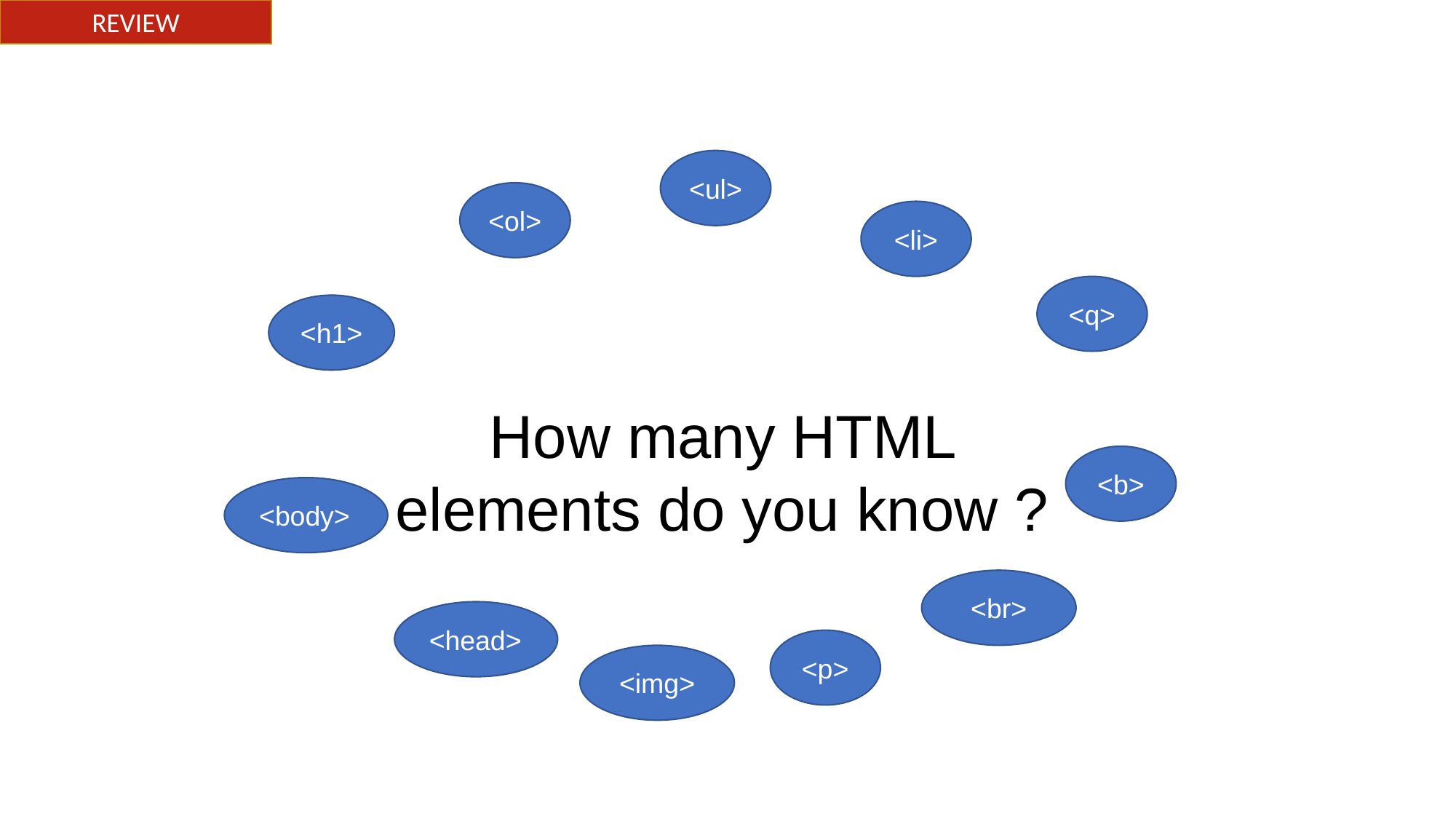

REVIEW
<ul>
<ol>
<li>
<q>
<h1>
How many HTML elements do you know ?
<b>
<body>
<br>
<head>
<p>
<img>